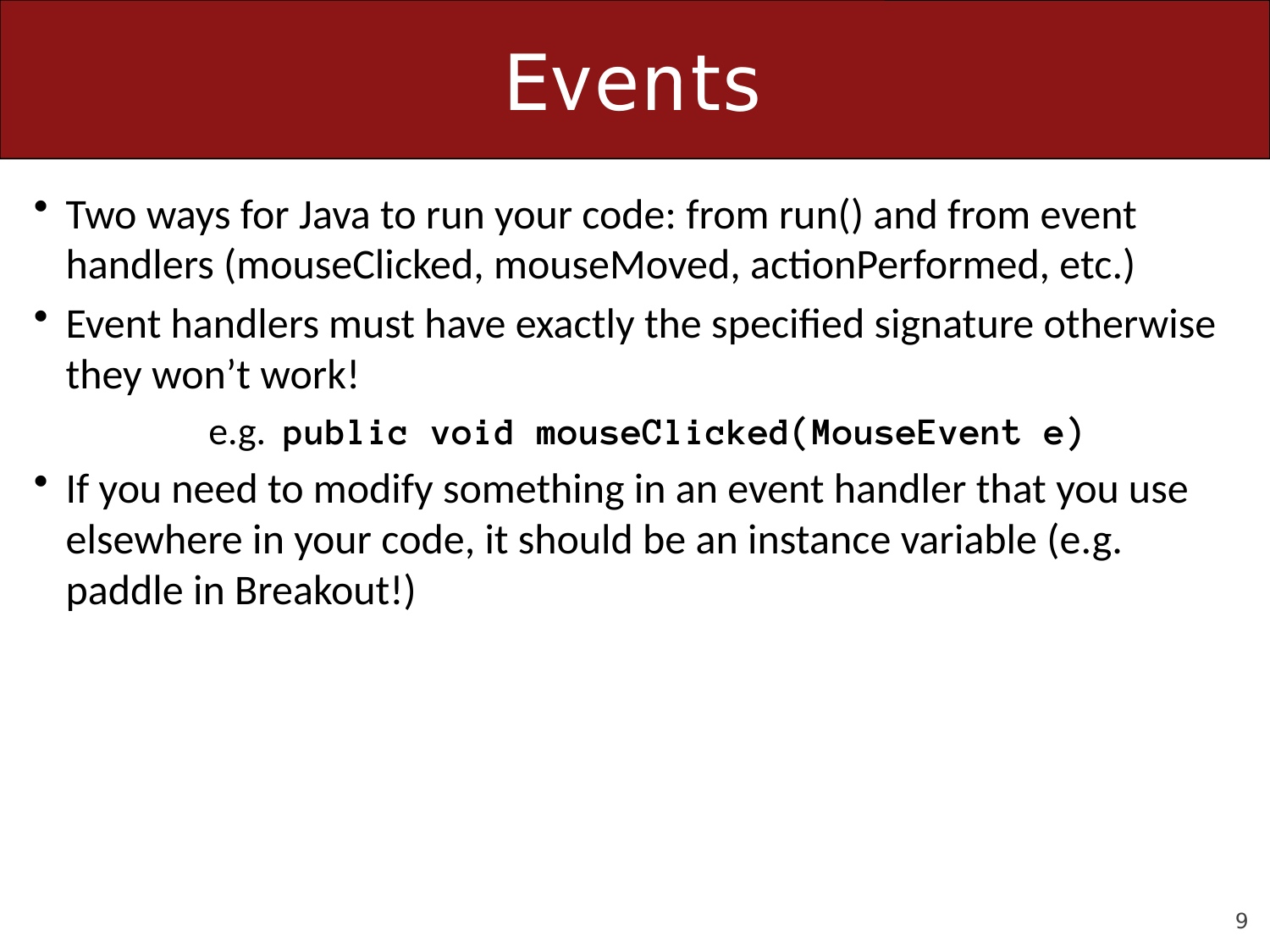

# Events
Two ways for Java to run your code: from run() and from event handlers (mouseClicked, mouseMoved, actionPerformed, etc.)
Event handlers must have exactly the specified signature otherwise they won’t work!
	e.g.  public void mouseClicked(MouseEvent e)
If you need to modify something in an event handler that you use elsewhere in your code, it should be an instance variable (e.g. paddle in Breakout!)